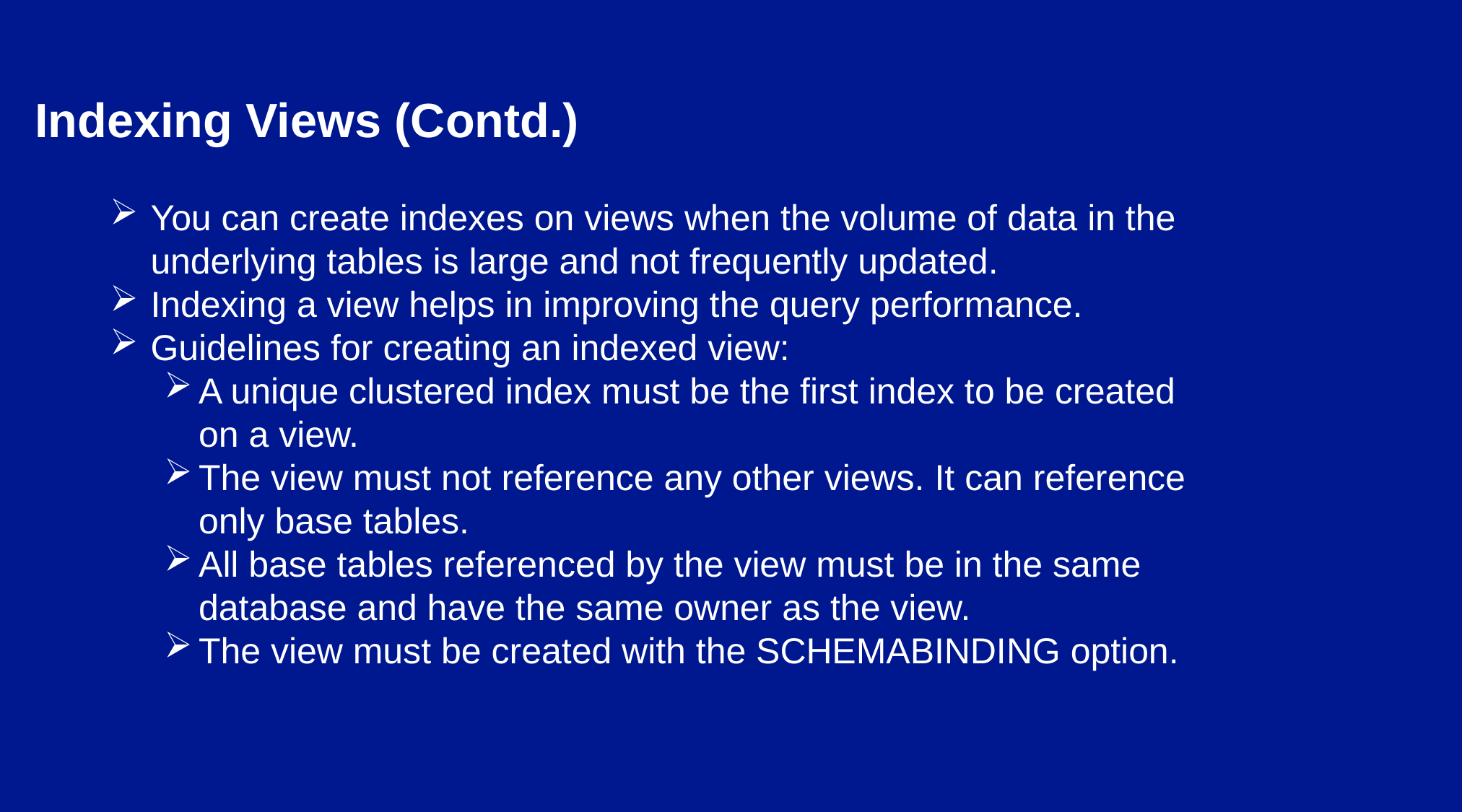

Indexing Views (Contd.)
You can create indexes on views when the volume of data in the underlying tables is large and not frequently updated.
Indexing a view helps in improving the query performance.
Guidelines for creating an indexed view:
A unique clustered index must be the first index to be created on a view.
The view must not reference any other views. It can reference only base tables.
All base tables referenced by the view must be in the same database and have the same owner as the view.
The view must be created with the SCHEMABINDING option.